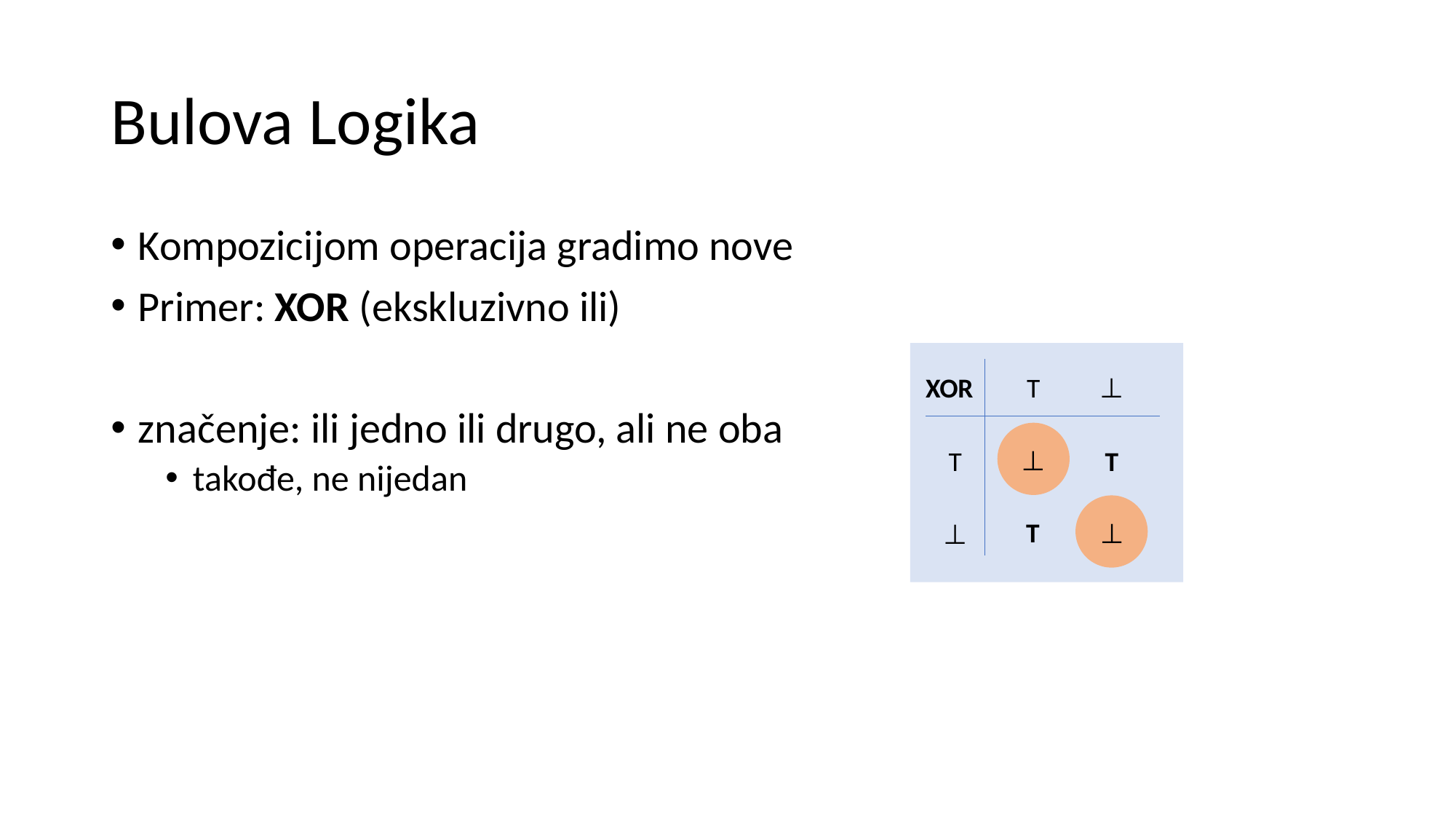

# Bulova Logika
Kompozicijom operacija gradimo nove
Primer: XOR (ekskluzivno ili)

značenje: ili jedno ili drugo, ali ne oba
takođe, ne nijedan

XOR
T
⊥

⊥
T
T

T
⊥
⊥